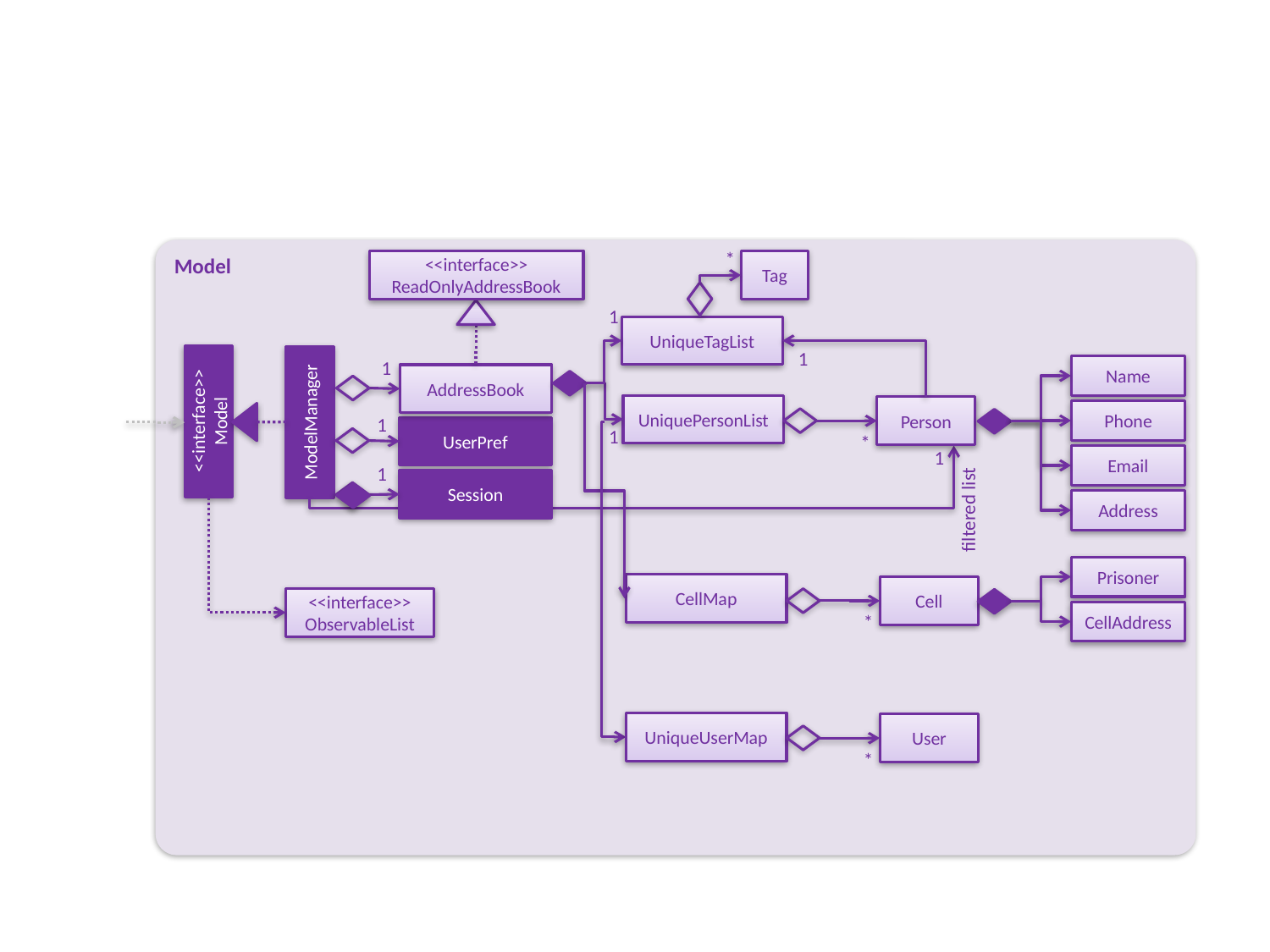

Model
*
<<interface>>
ReadOnlyAddressBook
Tag

1
UniqueTagList
1
1
Name
AddressBook

UniquePersonList
Person
<<interface>>
Model
ModelManager
Phone

1
UserPref
1

*
1
Email
1
Session

Address
filtered list
Prisoner
CellMap
Cell
<<interface>>
ObservableList

CellAddress
*
UniqueUserMap
User

*